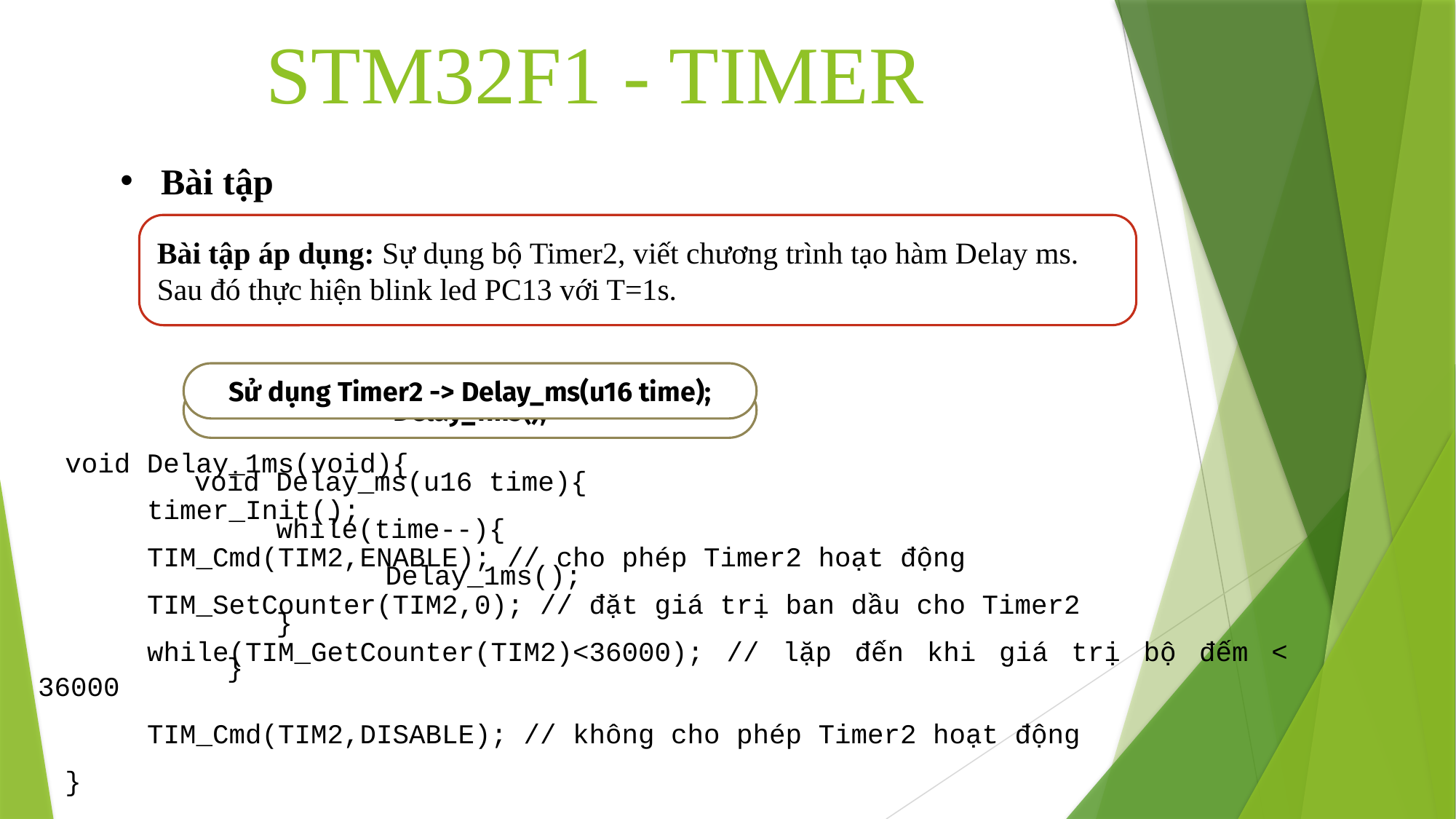

STM32F1 - TIMER
Bài tập
Bài tập áp dụng: Sự dụng bộ Timer2, viết chương trình tạo hàm Delay ms. Sau đó thực hiện blink led PC13 với T=1s.
Sử dụng Timer2 -> Delay_ms(u16 time);
Delay_1ms();
void Delay_1ms(void){
	timer_Init();
	TIM_Cmd(TIM2,ENABLE); // cho phép Timer2 hoạt động
	TIM_SetCounter(TIM2,0); // đặt giá trị ban dầu cho Timer2
	while(TIM_GetCounter(TIM2)<36000); // lặp đến khi giá trị bộ đếm < 36000
	TIM_Cmd(TIM2,DISABLE); // không cho phép Timer2 hoạt động
}
void Delay_ms(u16 time){
	while(time--){
		Delay_1ms();
	}
  }